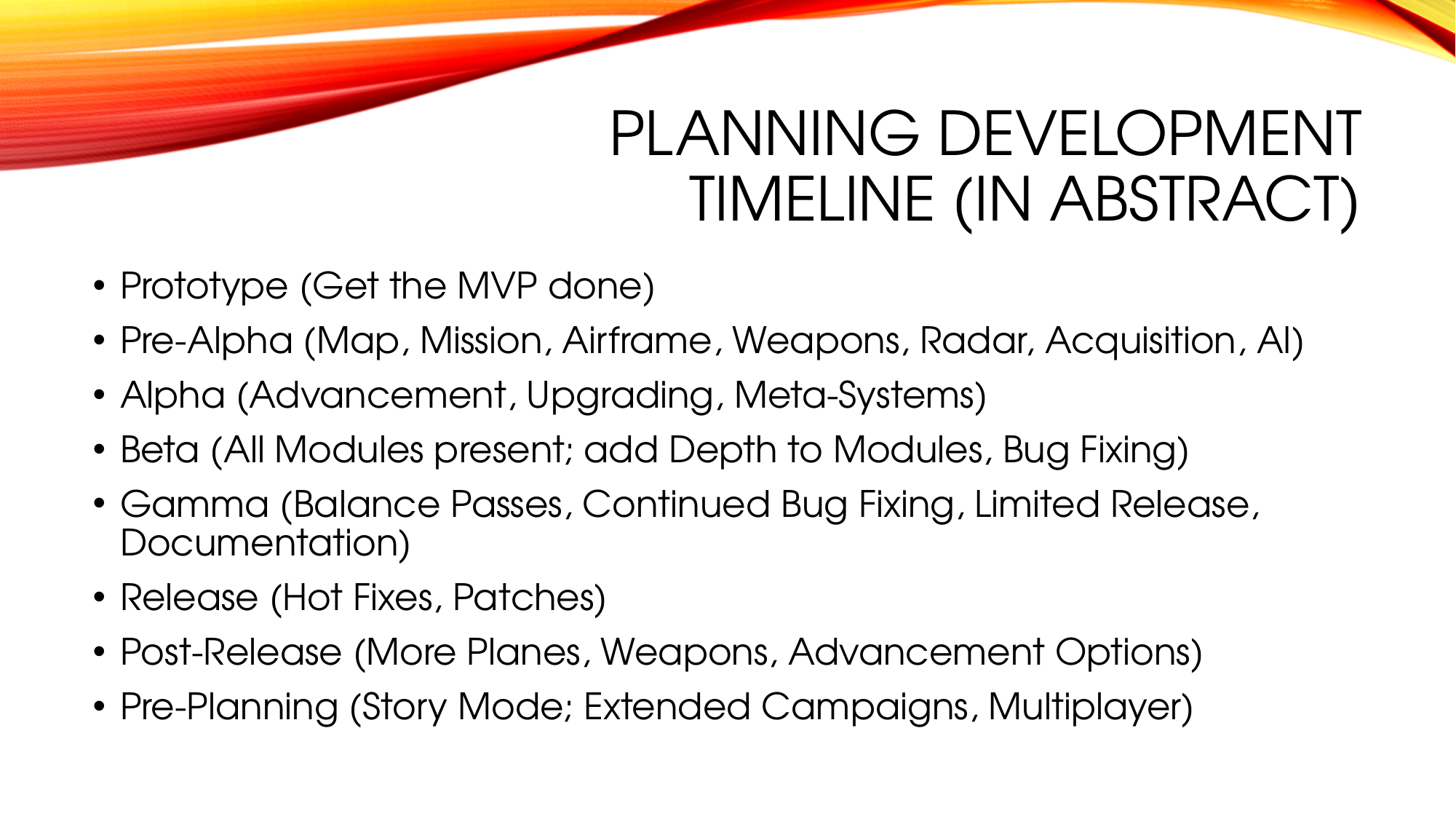

# Planning development timeline (in abstract)
Prototype (Get the MVP done)
Pre-Alpha (Map, Mission, Airframe, Weapons, Radar, Acquisition, AI)
Alpha (Advancement, Upgrading, Meta-Systems)
Beta (All Modules present; add Depth to Modules, Bug Fixing)
Gamma (Balance Passes, Continued Bug Fixing, Limited Release, Documentation)
Release (Hot Fixes, Patches)
Post-Release (More Planes, Weapons, Advancement Options)
Pre-Planning (Story Mode; Extended Campaigns, Multiplayer)